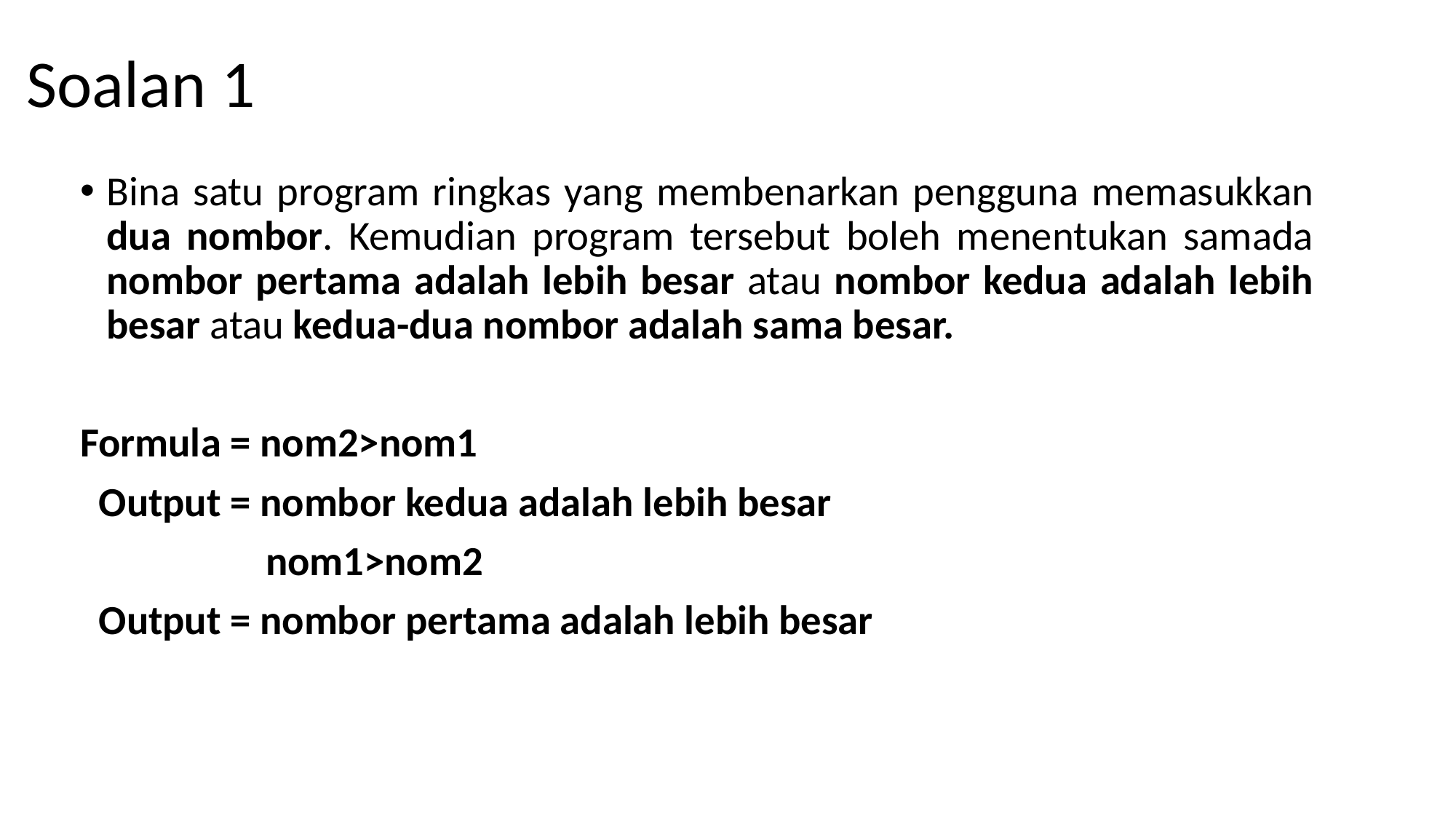

# Soalan 1
Bina satu program ringkas yang membenarkan pengguna memasukkan dua nombor. Kemudian program tersebut boleh menentukan samada nombor pertama adalah lebih besar atau nombor kedua adalah lebih besar atau kedua-dua nombor adalah sama besar.

Formula = nom2>nom1
  Output = nombor kedua adalah lebih besar
                    nom1>nom2
  Output = nombor pertama adalah lebih besar